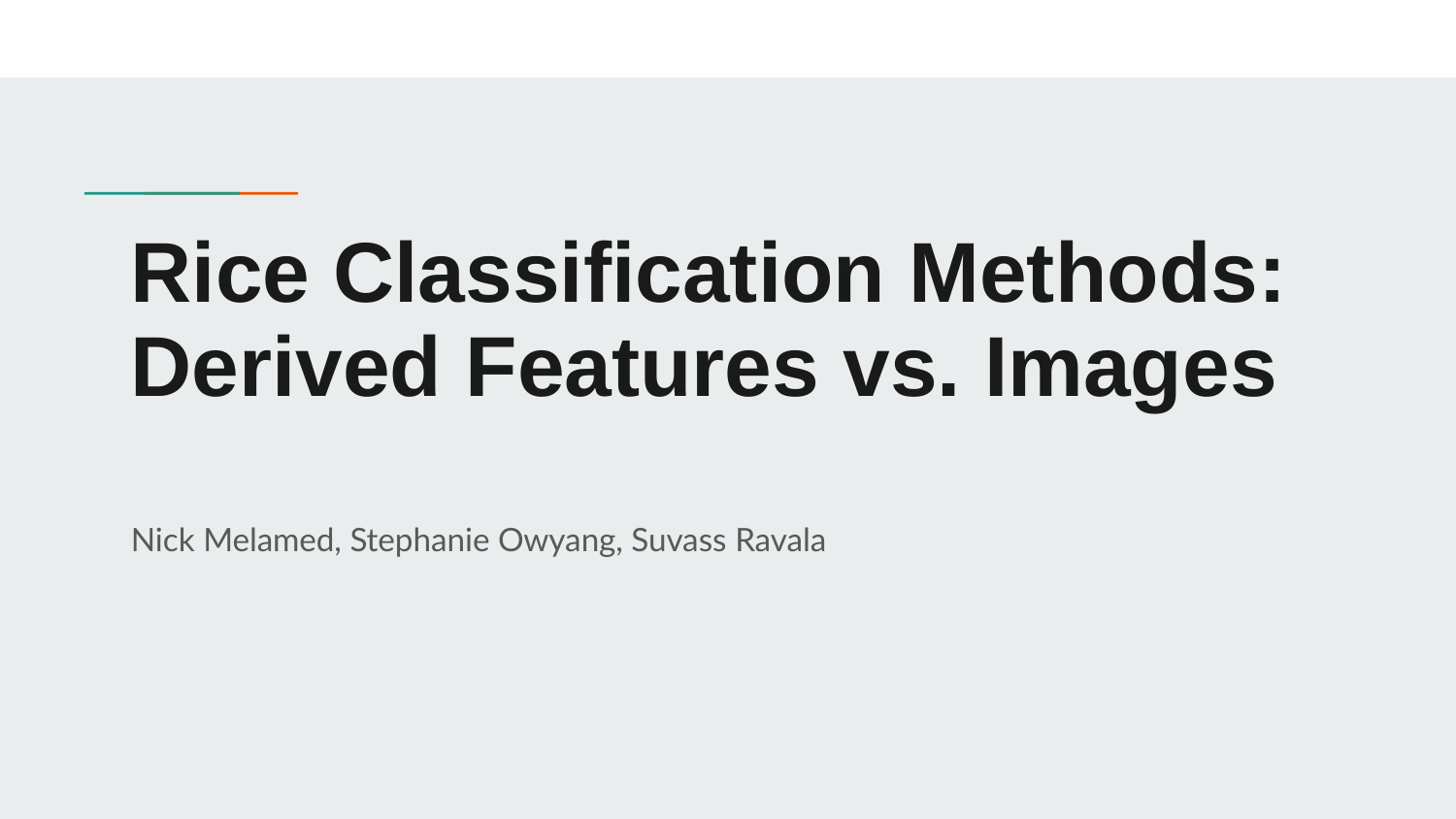

# Rice Classification Methods:  Derived Features vs. Images
Nick Melamed, Stephanie Owyang, Suvass Ravala